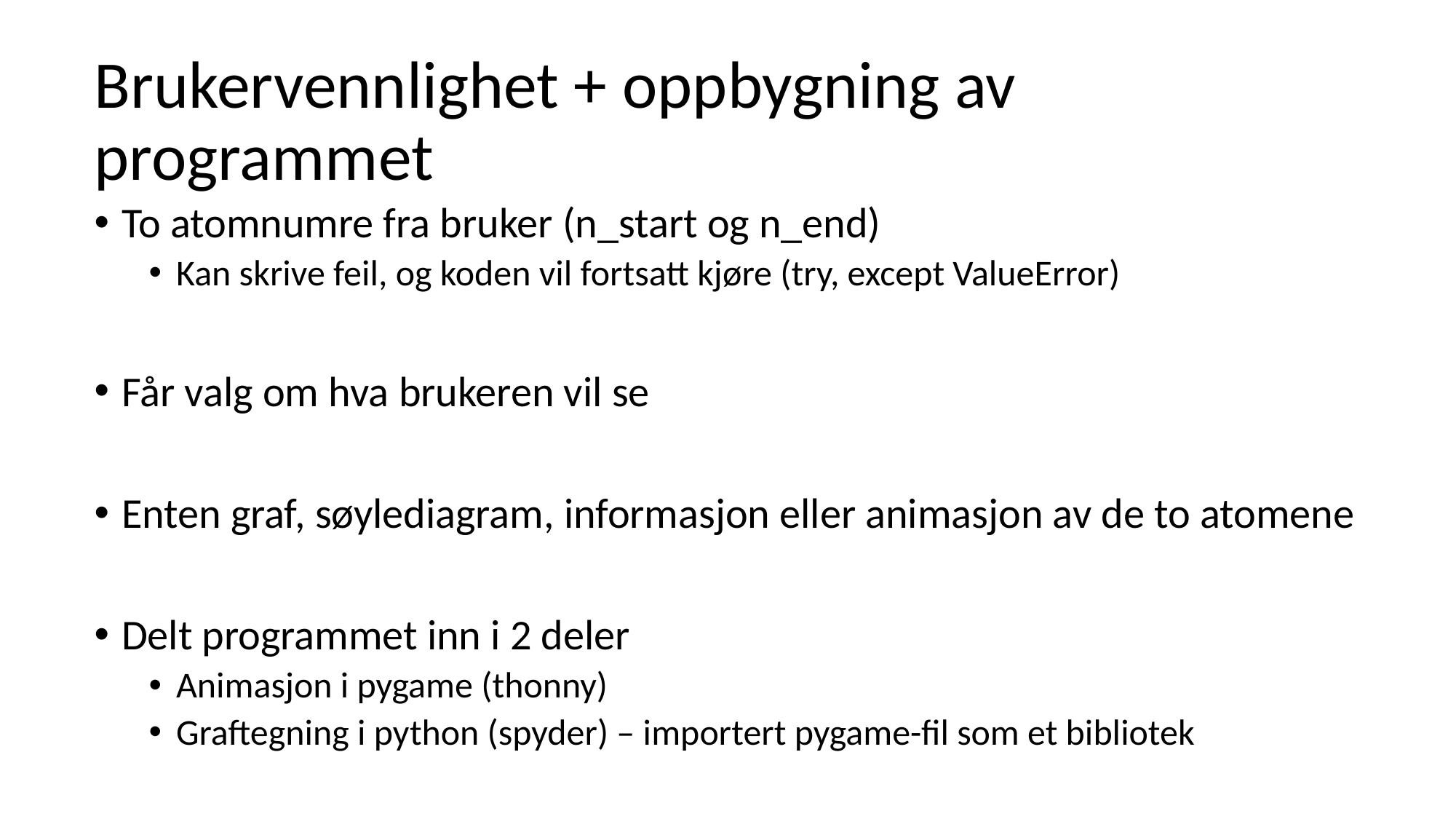

# Brukervennlighet + oppbygning av programmet
To atomnumre fra bruker (n_start og n_end)
Kan skrive feil, og koden vil fortsatt kjøre (try, except ValueError)

Får valg om hva brukeren vil se

Enten graf, søylediagram, informasjon eller animasjon av de to atomene

Delt programmet inn i 2 deler
Animasjon i pygame (thonny)
Graftegning i python (spyder) – importert pygame-fil som et bibliotek